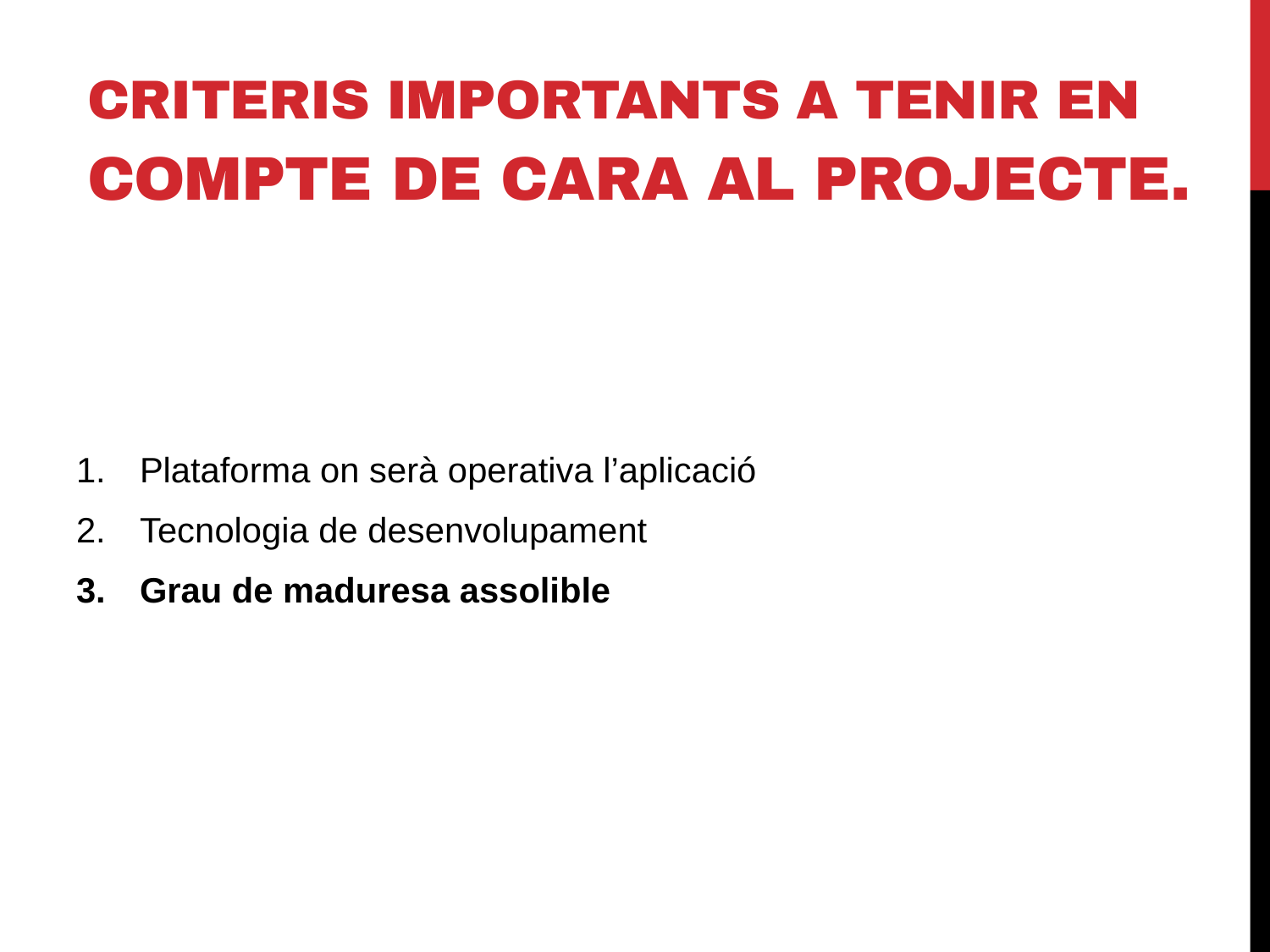

# Criteris importants a tenir en
compte de cara al projecte.

Plataforma on serà operativa l’aplicació
Tecnologia de desenvolupament
Grau de maduresa assolible